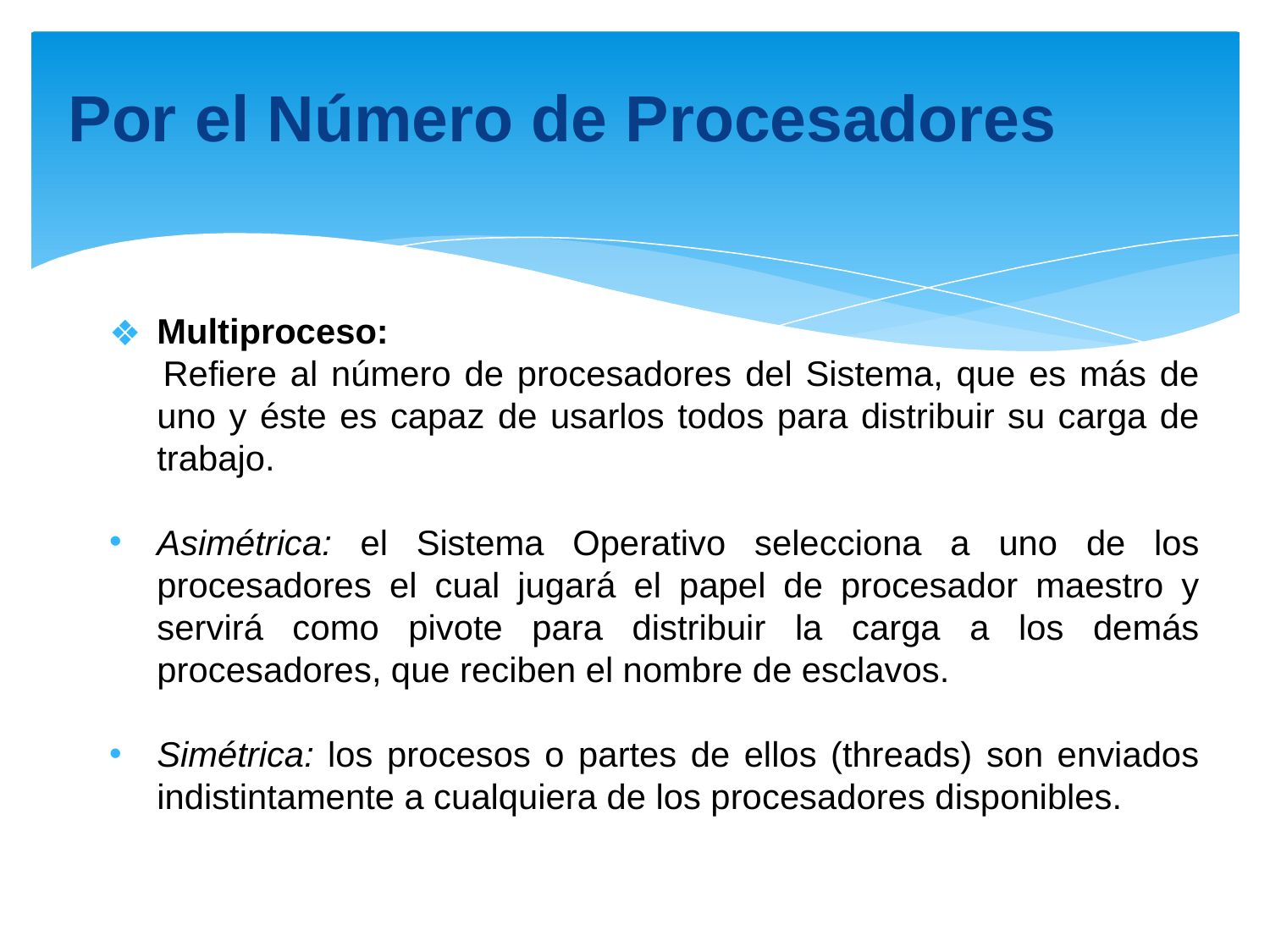

# Por el Número de Procesadores
Multiproceso:
    Refiere al número de procesadores del Sistema, que es más de uno y éste es capaz de usarlos todos para distribuir su carga de trabajo.

Asimétrica: el Sistema Operativo selecciona a uno de los procesadores el cual jugará el papel de procesador maestro y servirá como pivote para distribuir la carga a los demás procesadores, que reciben el nombre de esclavos.

Simétrica: los procesos o partes de ellos (threads) son enviados indistintamente a cualquiera de los procesadores disponibles.